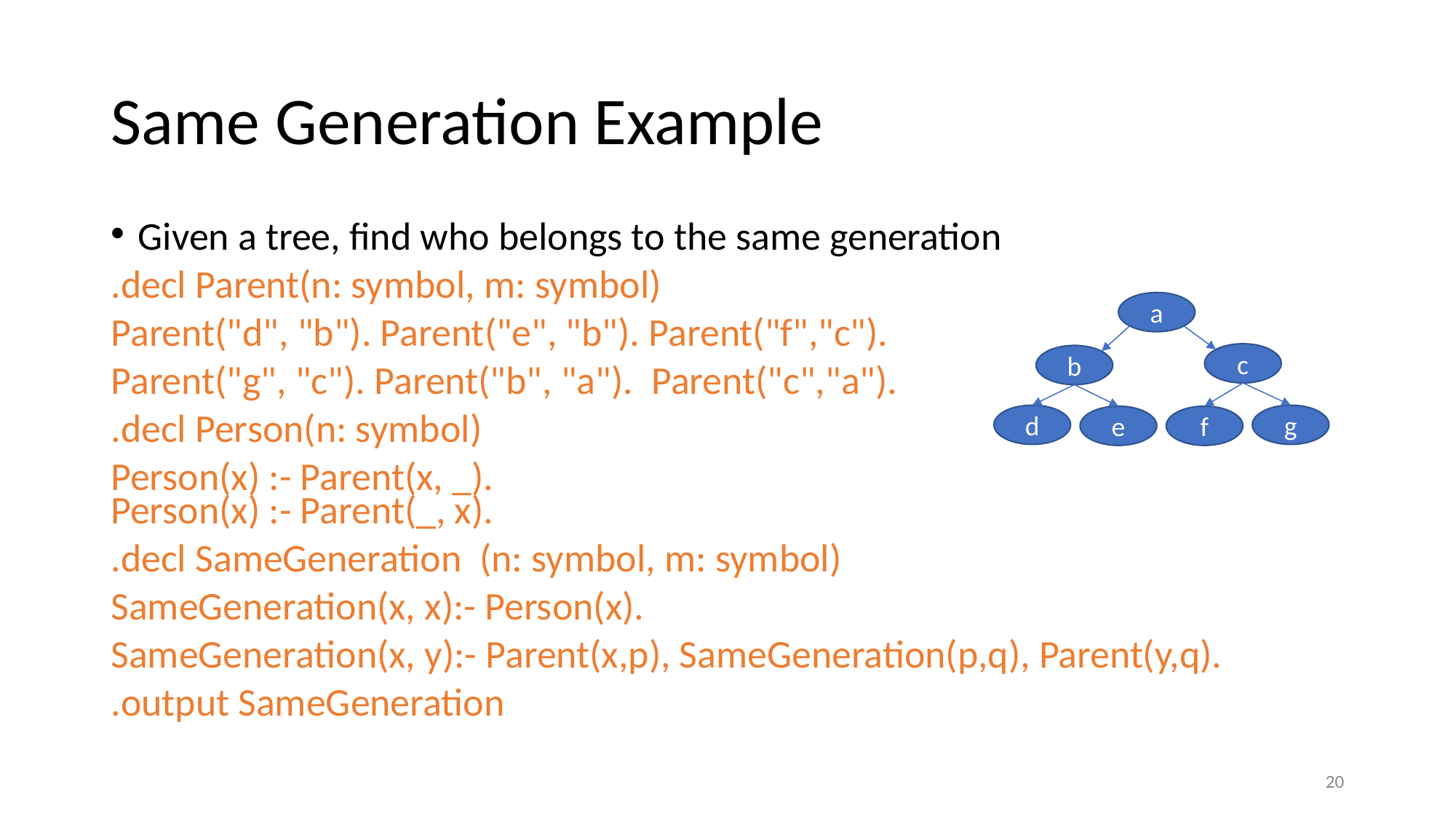

# Same Generation Example
Given a tree, find who belongs to the same generation
.decl Parent(n: symbol, m: symbol)
Parent("d", "b"). Parent("e", "b"). Parent("f","c").
Parent("g", "c"). Parent("b", "a").  Parent("c","a").
.decl Person(n: symbol)
Person(x) :- Parent(x, _).
Person(x) :- Parent(_, x).
.decl SameGeneration  (n: symbol, m: symbol)
SameGeneration(x, x):- Person(x).
SameGeneration(x, y):- Parent(x,p), SameGeneration(p,q), Parent(y,q).
.output SameGeneration
a
c
b
d
g
e
f
20